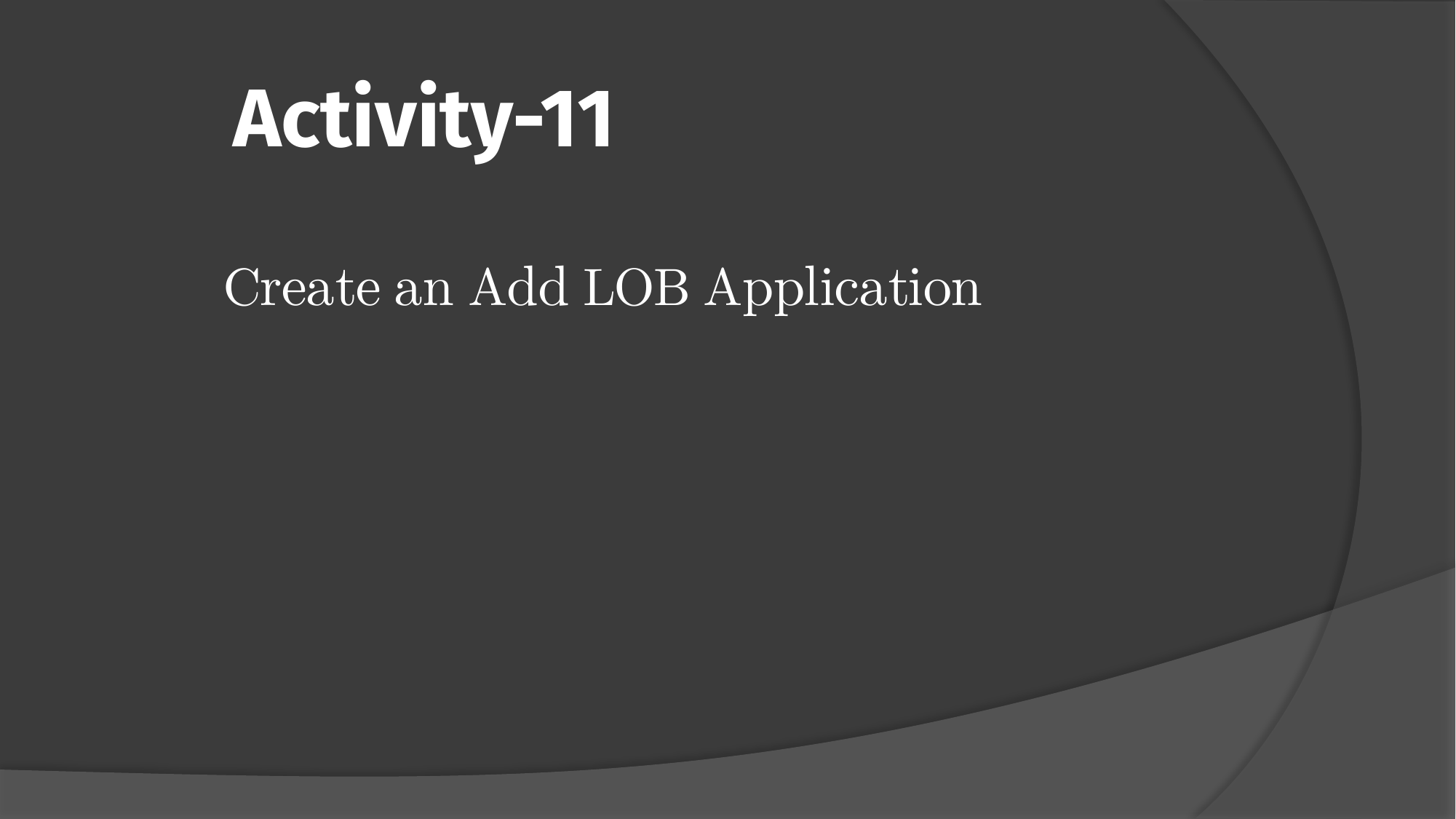

# Activity-11
Create an Add LOB Application